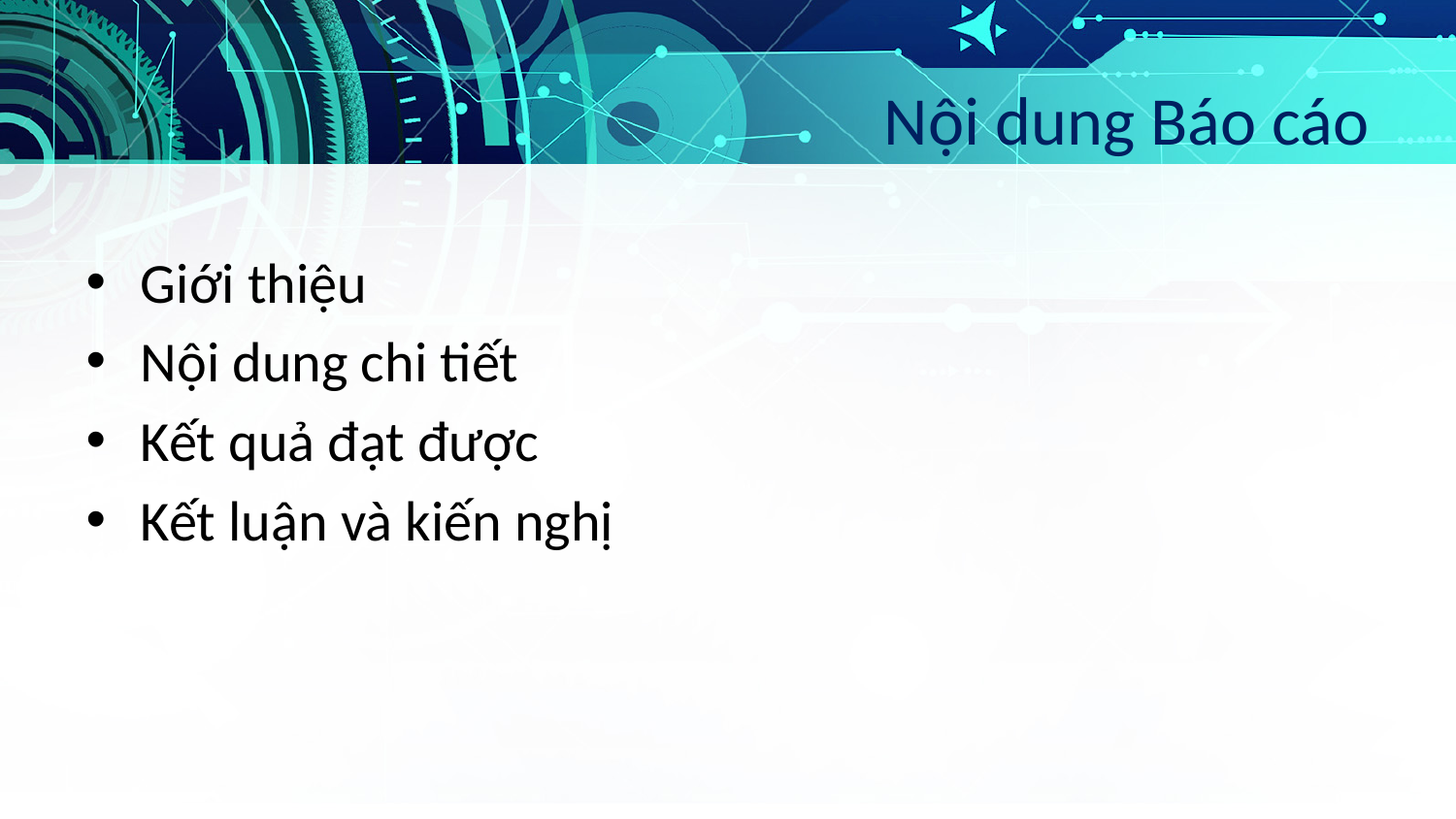

# Nội dung Báo cáo
Giới thiệu
Nội dung chi tiết
Kết quả đạt được
Kết luận và kiến nghị